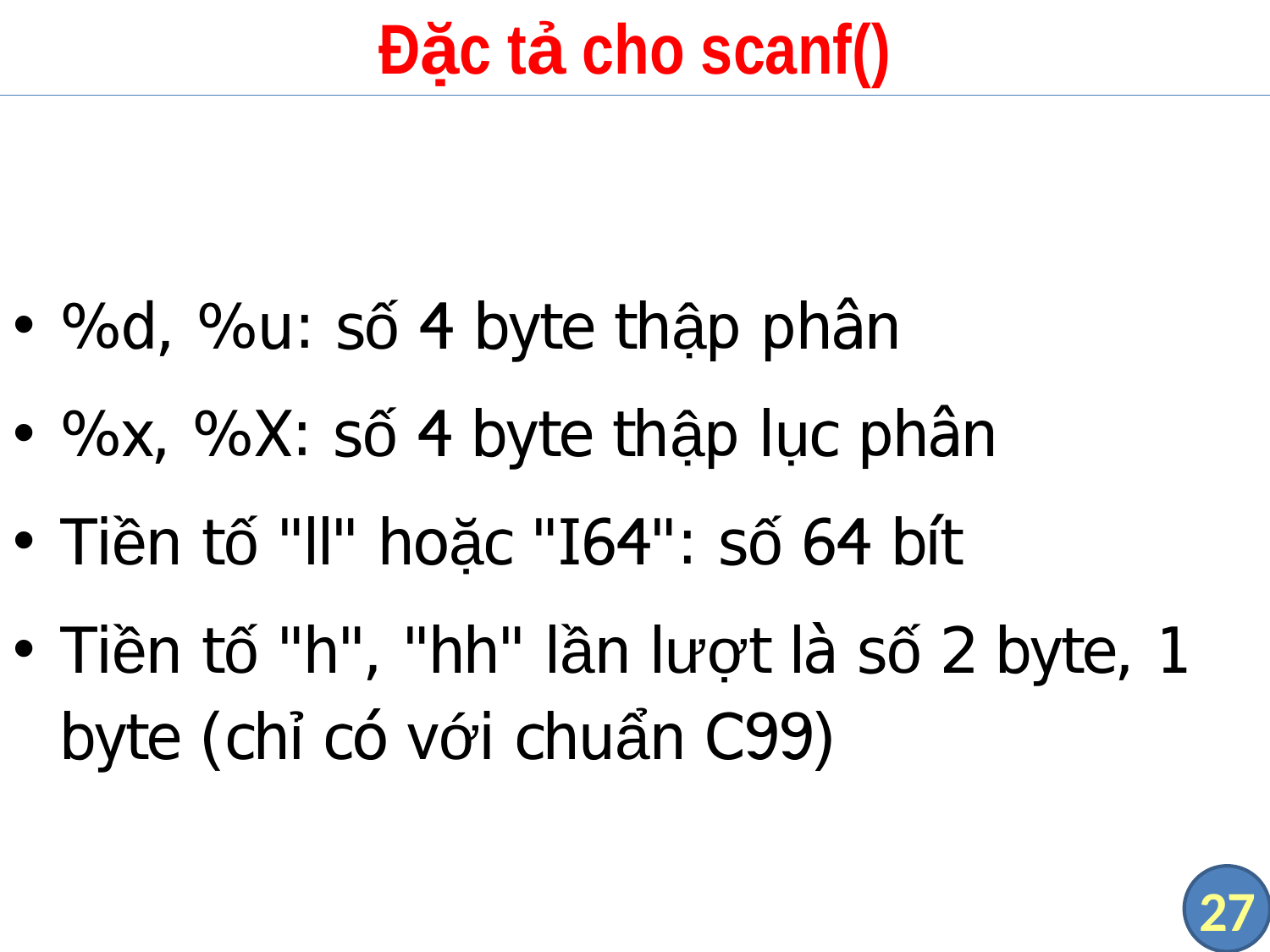

# Đặc tả cho scanf()
%d, %u: số 4 byte thập phân
%x, %X: số 4 byte thập lục phân
Tiền tố "ll" hoặc "I64": số 64 bít
Tiền tố "h", "hh" lần lượt là số 2 byte, 1 byte (chỉ có với chuẩn C99)
27